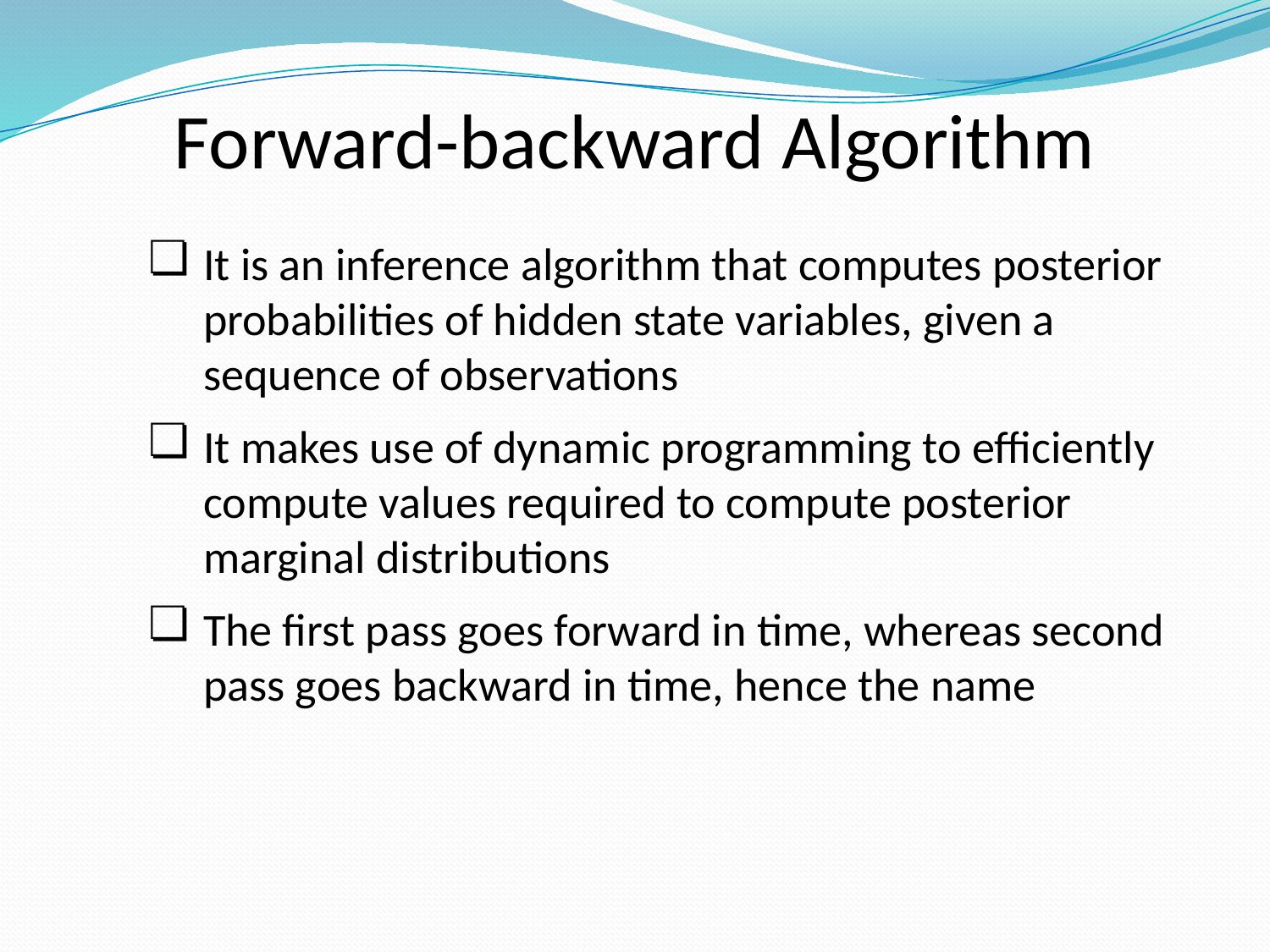

# Forward-backward Algorithm
It is an inference algorithm that computes posterior probabilities of hidden state variables, given a sequence of observations
It makes use of dynamic programming to efficiently compute values required to compute posterior marginal distributions
The first pass goes forward in time, whereas second pass goes backward in time, hence the name